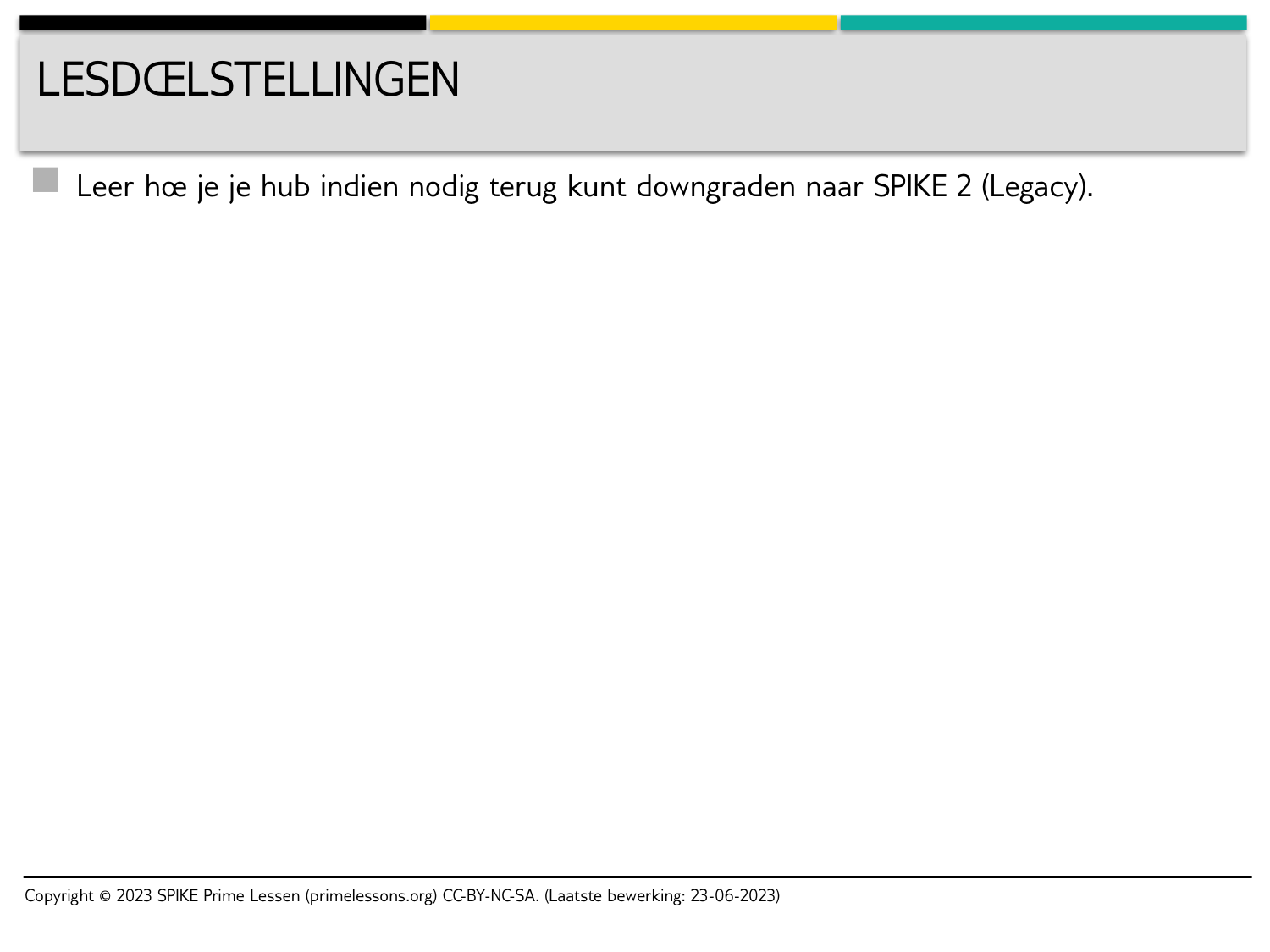

# Lesdoelstellingen
Leer hoe je je hub indien nodig terug kunt downgraden naar SPIKE 2 (Legacy).
Copyright © 2023 SPIKE Prime Lessen (primelessons.org) CC-BY-NC-SA. (Laatste bewerking: 23-06-2023)